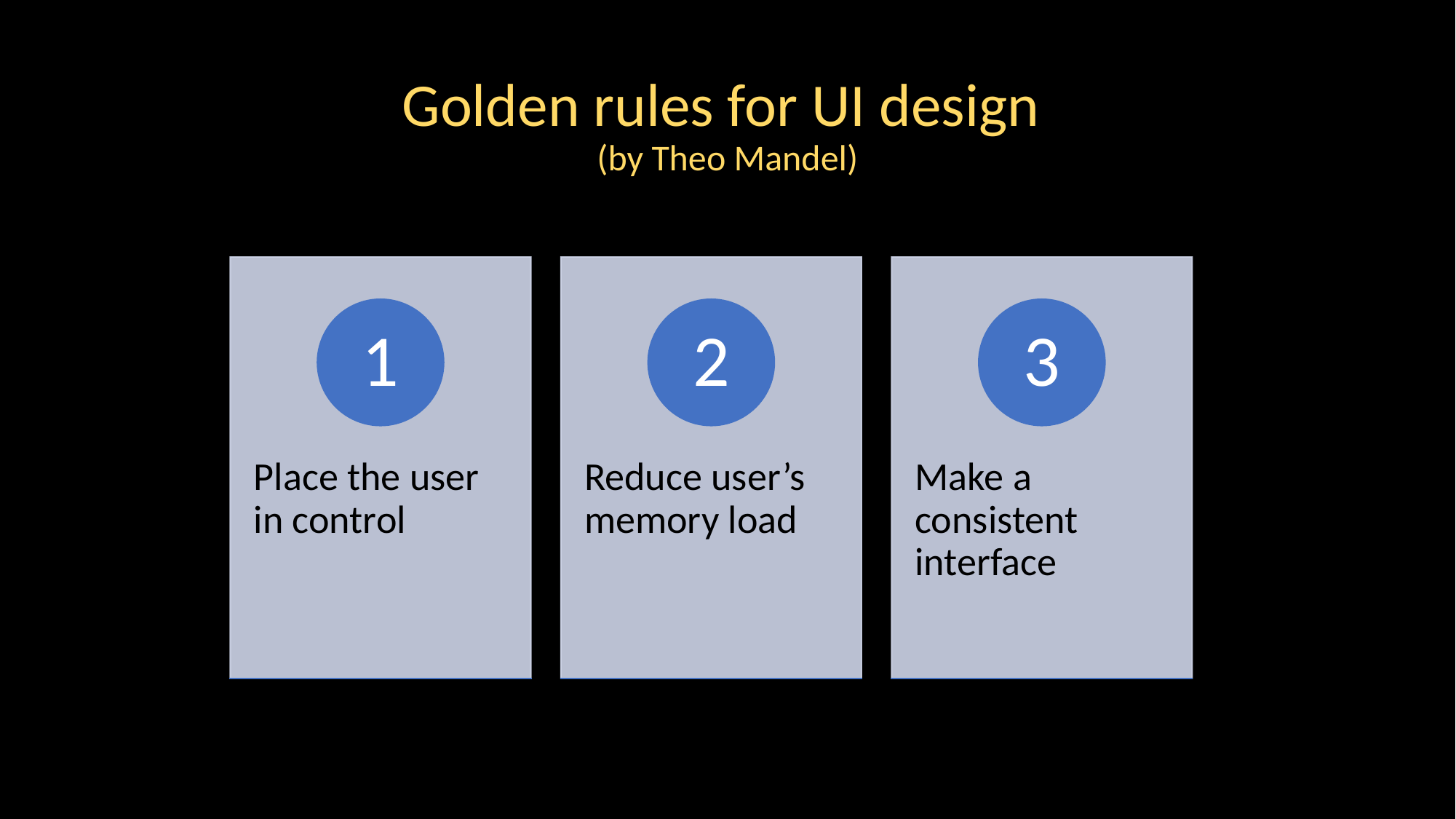

# Golden rules for UI design (by Theo Mandel)
Place the user in control
1
Reduce user’s memory load
2
Make a consistent interface
3